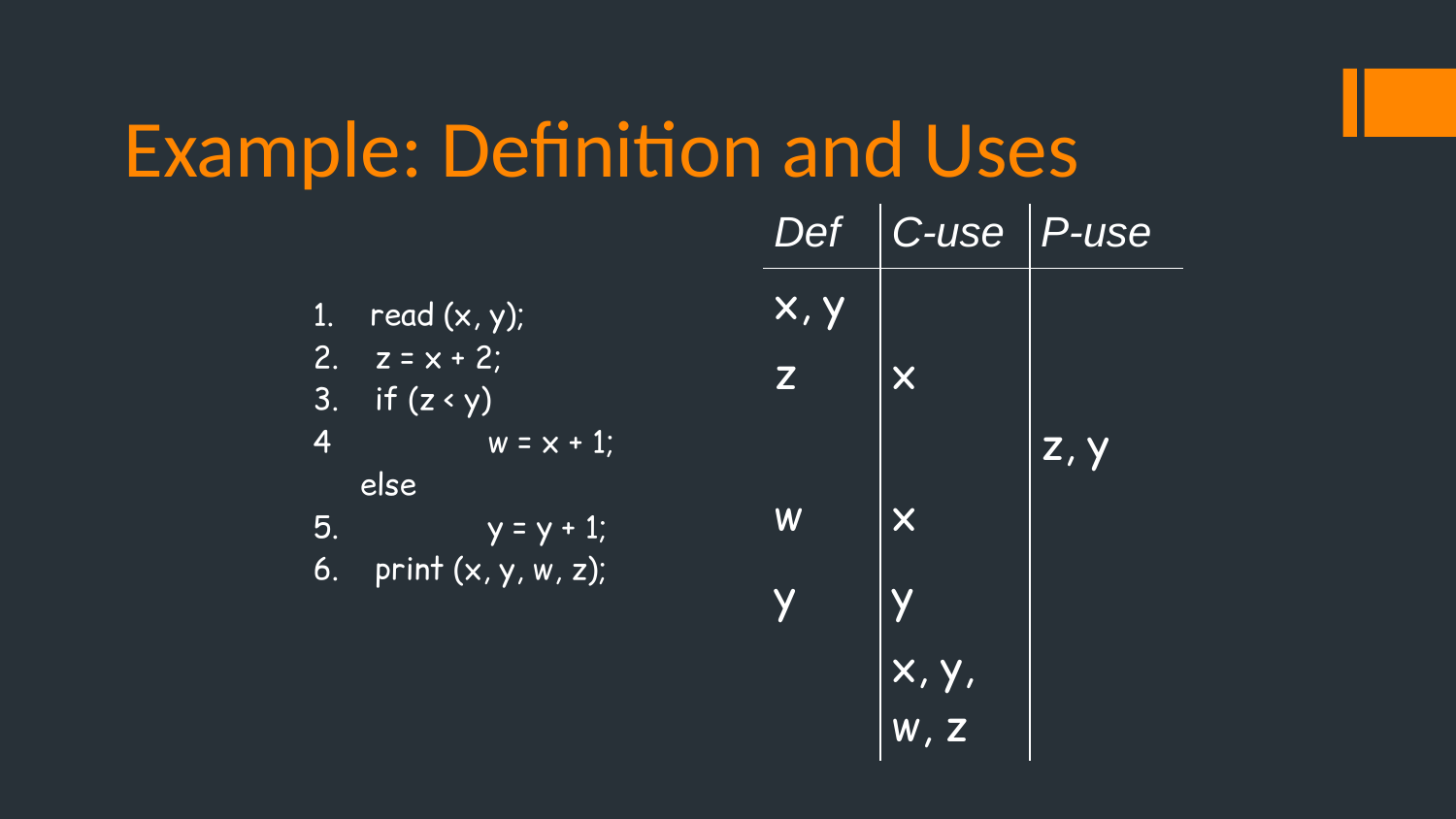

# Example: Definition and Uses
| Def | C-use | P-use |
| --- | --- | --- |
| x, y |  |  |
| z | x |  |
|  |  | z, y |
| w | x |  |
| y | y |  |
|  | x, y, w, z |  |
1.    read (x, y);
2.    z = x + 2;
3.    if (z < y)
4   	w = x + 1;
	  else
5.  	y = y + 1;
6.    print (x, y, w, z);